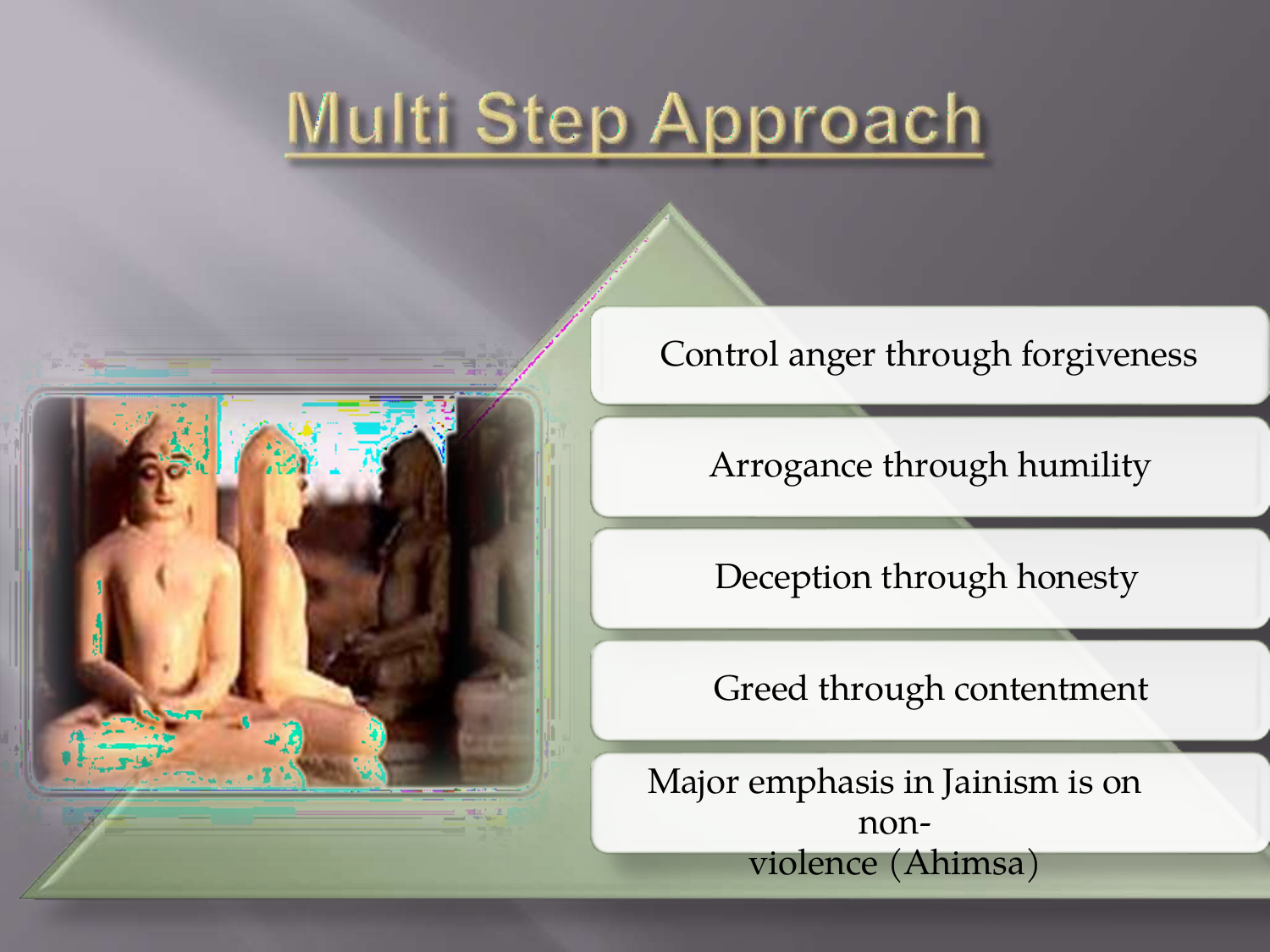

# Control anger through forgiveness

Arrogance through humility
Deception through honesty  Greed through contentment

Major emphasis in Jainism is on non-
violence (Ahimsa)